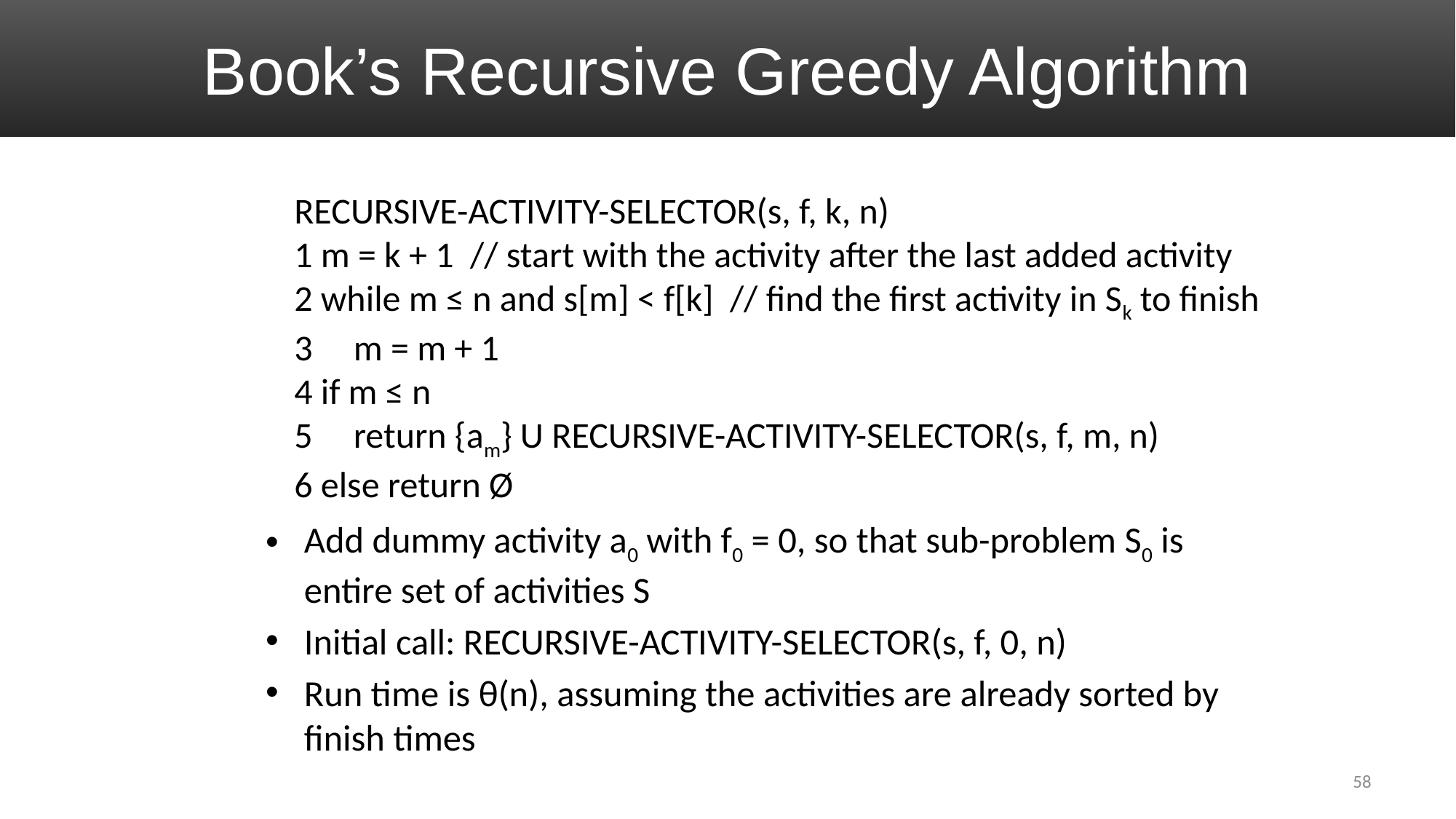

# Book’s Recursive Greedy Algorithm
RECURSIVE-ACTIVITY-SELECTOR(s, f, k, n)
1 m = k + 1  // start with the activity after the last added activity
2 while m ≤ n and s[m] < f[k]  // find the first activity in Sk to finish
3     m = m + 1
4 if m ≤ n
5     return {am} U RECURSIVE-ACTIVITY-SELECTOR(s, f, m, n)
6 else return Ø
Add dummy activity a0 with f0 = 0, so that sub-problem S0 is entire set of activities S
Initial call: RECURSIVE-ACTIVITY-SELECTOR(s, f, 0, n)
Run time is θ(n), assuming the activities are already sorted by finish times
58